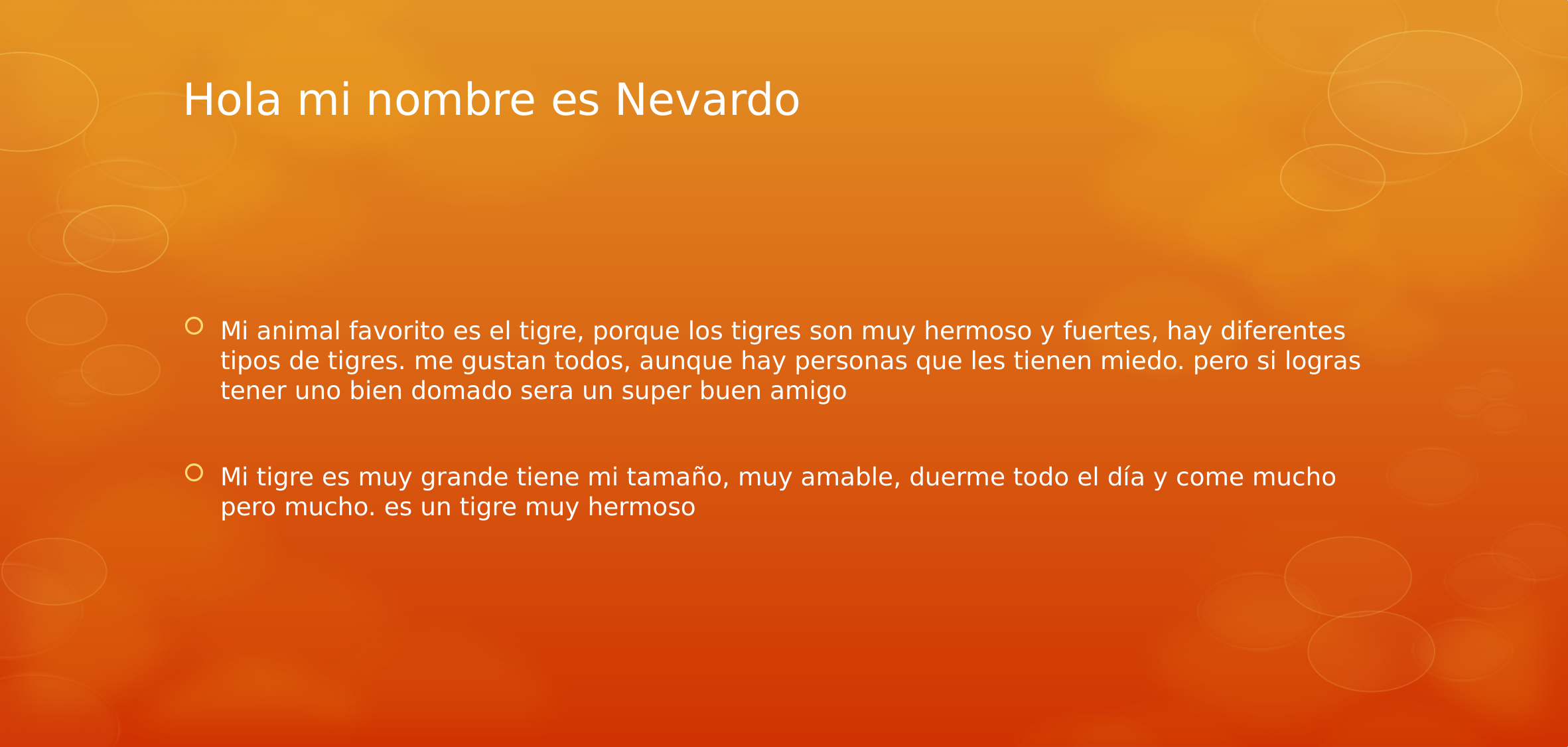

# Hola mi nombre es Nevardo
Mi animal favorito es el tigre, porque los tigres son muy hermoso y fuertes, hay diferentes tipos de tigres. me gustan todos, aunque hay personas que les tienen miedo. pero si logras tener uno bien domado sera un super buen amigo

Mi tigre es muy grande tiene mi tamaño, muy amable, duerme todo el día y come mucho pero mucho. es un tigre muy hermoso